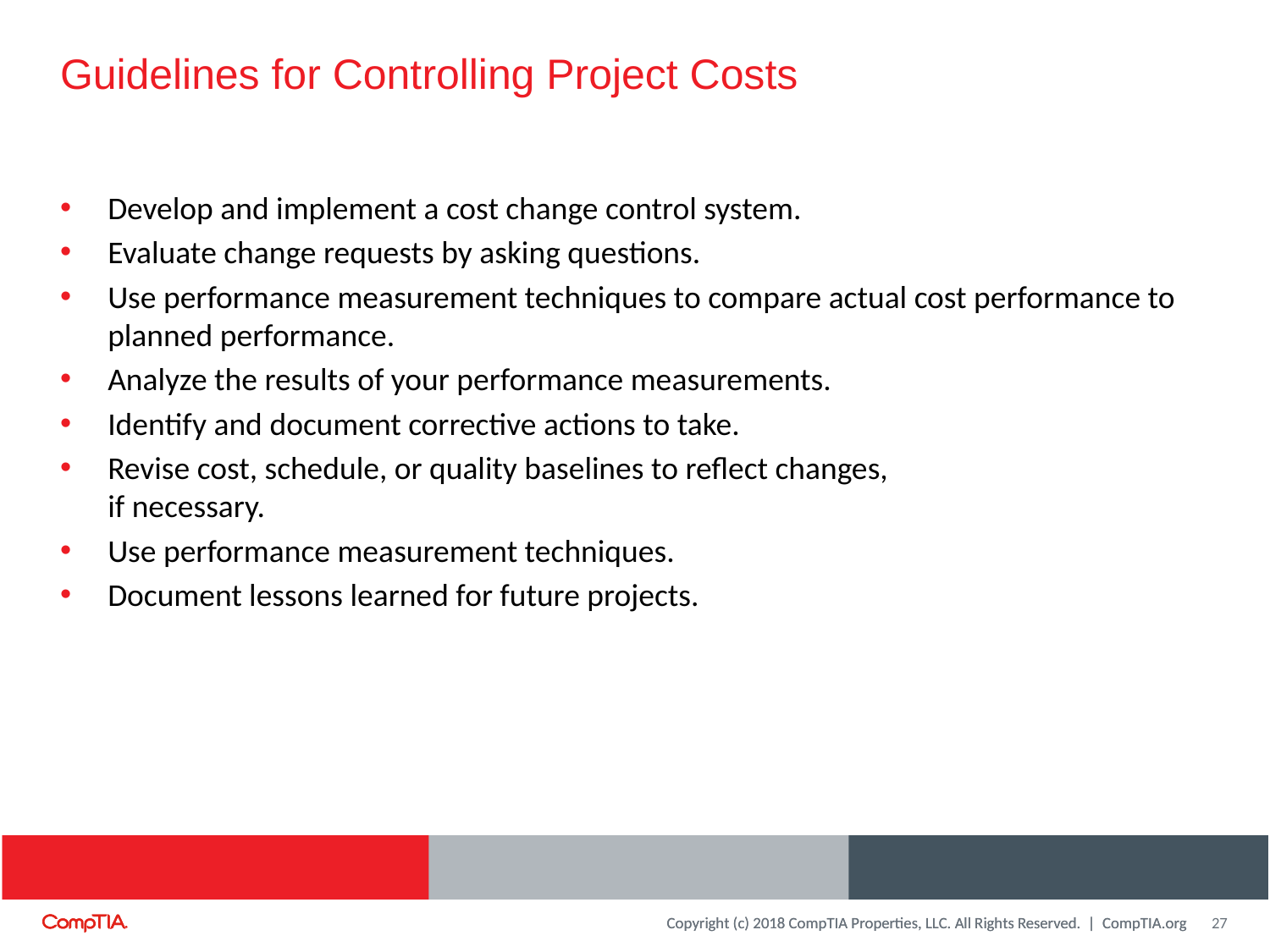

# Guidelines for Controlling Project Costs
Develop and implement a cost change control system.
Evaluate change requests by asking questions.
Use performance measurement techniques to compare actual cost performance to planned performance.
Analyze the results of your performance measurements.
Identify and document corrective actions to take.
Revise cost, schedule, or quality baselines to reflect changes,
if necessary.
Use performance measurement techniques.
Document lessons learned for future projects.
27